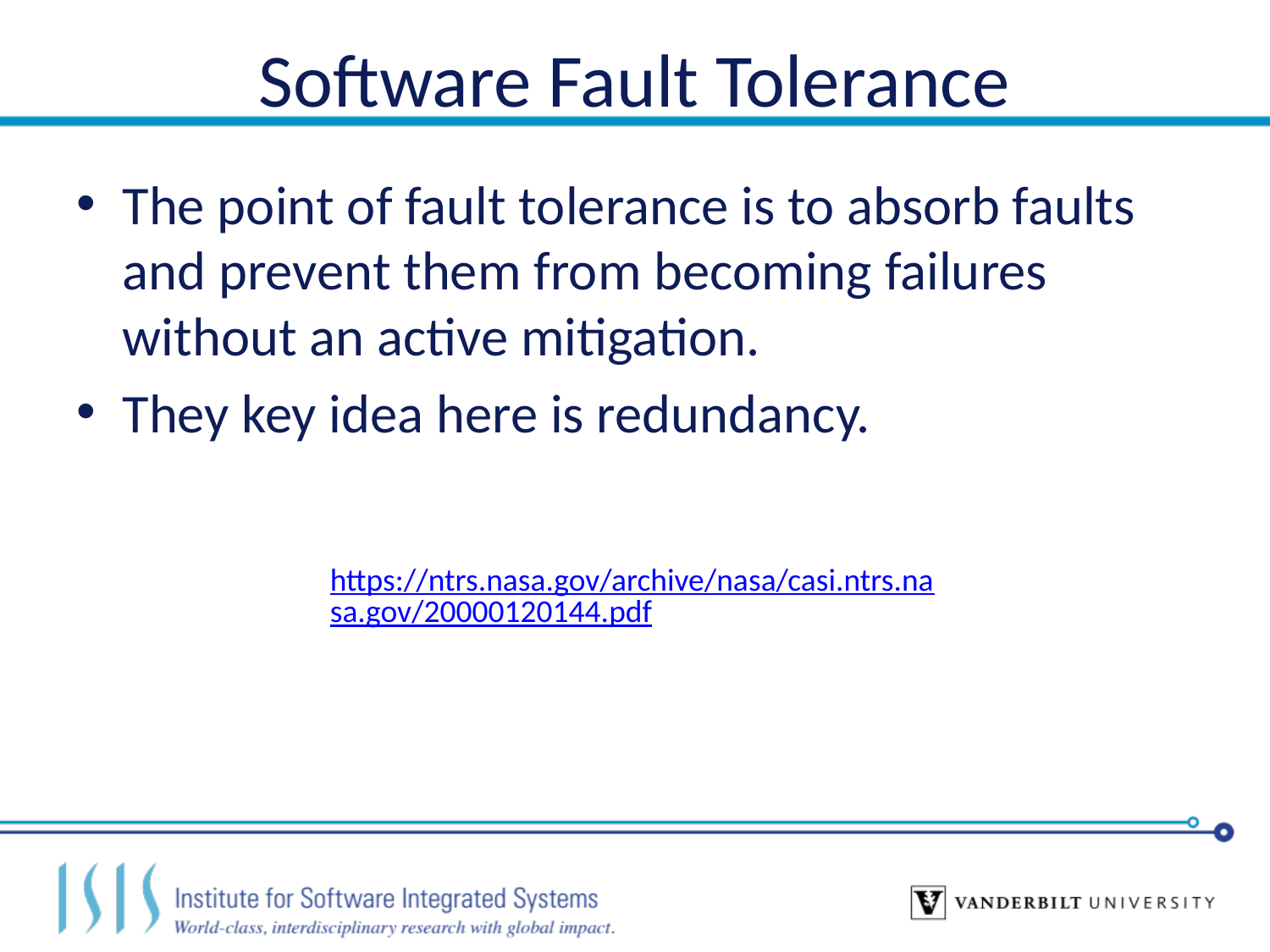

# Software Fault Tolerance
The point of fault tolerance is to absorb faults and prevent them from becoming failures without an active mitigation.
They key idea here is redundancy.
https://ntrs.nasa.gov/archive/nasa/casi.ntrs.nasa.gov/20000120144.pdf